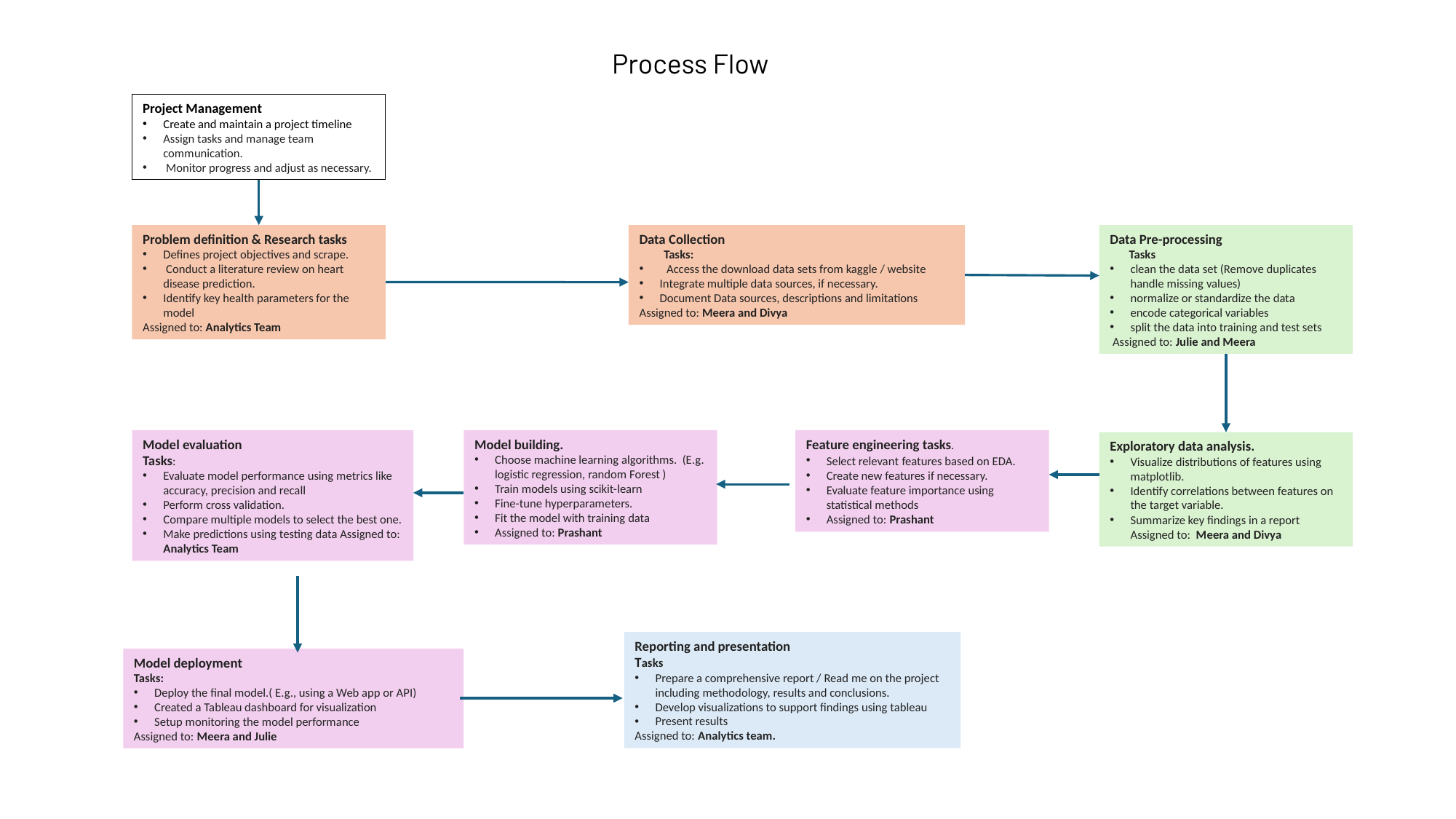

Process Flow
Project Management
Create and maintain a project timeline
Assign tasks and manage team communication.
 Monitor progress and adjust as necessary.
Problem definition & Research tasks
Defines project objectives and scrape.
 Conduct a literature review on heart disease prediction.
Identify key health parameters for the model
Assigned to: Analytics Team
Data Pre-processing
       Tasks
clean the data set (Remove duplicates handle missing values)
normalize or standardize the data
encode categorical variables
split the data into training and test sets
 Assigned to: Julie and Meera
Data Collection
         Tasks:
Access the download data sets from kaggle / website
Integrate multiple data sources, if necessary.
Document Data sources, descriptions and limitations
Assigned to: Meera and Divya
Model evaluation
Tasks:
Evaluate model performance using metrics like accuracy, precision and recall
Perform cross validation.
Compare multiple models to select the best one.
Make predictions using testing data Assigned to: Analytics Team
Model building.
Choose machine learning algorithms.  (E.g. logistic regression, random Forest )
Train models using scikit-learn
Fine-tune hyperparameters.
Fit the model with training data
Assigned to: Prashant
Feature engineering tasks.
Select relevant features based on EDA.
Create new features if necessary.
Evaluate feature importance using statistical methods
Assigned to: Prashant
Exploratory data analysis.
Visualize distributions of features using matplotlib.
Identify correlations between features on the target variable.
Summarize key findings in a report Assigned to:  Meera and Divya
Reporting and presentation
Tasks
Prepare a comprehensive report / Read me on the project including methodology, results and conclusions.
Develop visualizations to support findings using tableau
Present results
Assigned to: Analytics team.
Model deployment
Tasks:
Deploy the final model.( E.g., using a Web app or API)
Created a Tableau dashboard for visualization
Setup monitoring the model performance
Assigned to: Meera and Julie